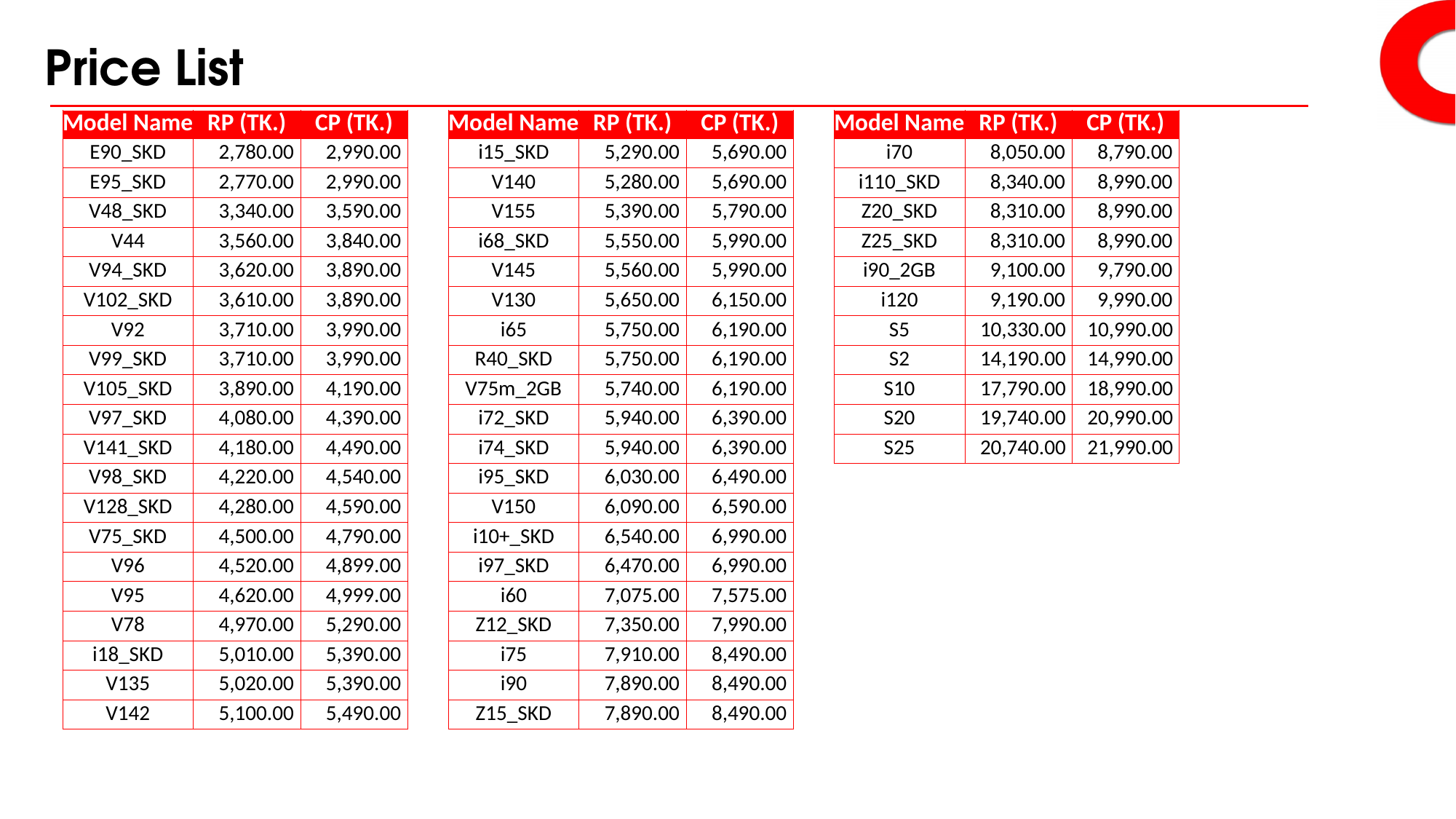

# Price List
| Model Name | RP (TK.) | CP (TK.) |
| --- | --- | --- |
| E90\_SKD | 2,780.00 | 2,990.00 |
| E95\_SKD | 2,770.00 | 2,990.00 |
| V48\_SKD | 3,340.00 | 3,590.00 |
| V44 | 3,560.00 | 3,840.00 |
| V94\_SKD | 3,620.00 | 3,890.00 |
| V102\_SKD | 3,610.00 | 3,890.00 |
| V92 | 3,710.00 | 3,990.00 |
| V99\_SKD | 3,710.00 | 3,990.00 |
| V105\_SKD | 3,890.00 | 4,190.00 |
| V97\_SKD | 4,080.00 | 4,390.00 |
| V141\_SKD | 4,180.00 | 4,490.00 |
| V98\_SKD | 4,220.00 | 4,540.00 |
| V128\_SKD | 4,280.00 | 4,590.00 |
| V75\_SKD | 4,500.00 | 4,790.00 |
| V96 | 4,520.00 | 4,899.00 |
| V95 | 4,620.00 | 4,999.00 |
| V78 | 4,970.00 | 5,290.00 |
| i18\_SKD | 5,010.00 | 5,390.00 |
| V135 | 5,020.00 | 5,390.00 |
| V142 | 5,100.00 | 5,490.00 |
| Model Name | RP (TK.) | CP (TK.) |
| --- | --- | --- |
| i15\_SKD | 5,290.00 | 5,690.00 |
| V140 | 5,280.00 | 5,690.00 |
| V155 | 5,390.00 | 5,790.00 |
| i68\_SKD | 5,550.00 | 5,990.00 |
| V145 | 5,560.00 | 5,990.00 |
| V130 | 5,650.00 | 6,150.00 |
| i65 | 5,750.00 | 6,190.00 |
| R40\_SKD | 5,750.00 | 6,190.00 |
| V75m\_2GB | 5,740.00 | 6,190.00 |
| i72\_SKD | 5,940.00 | 6,390.00 |
| i74\_SKD | 5,940.00 | 6,390.00 |
| i95\_SKD | 6,030.00 | 6,490.00 |
| V150 | 6,090.00 | 6,590.00 |
| i10+\_SKD | 6,540.00 | 6,990.00 |
| i97\_SKD | 6,470.00 | 6,990.00 |
| i60 | 7,075.00 | 7,575.00 |
| Z12\_SKD | 7,350.00 | 7,990.00 |
| i75 | 7,910.00 | 8,490.00 |
| i90 | 7,890.00 | 8,490.00 |
| Z15\_SKD | 7,890.00 | 8,490.00 |
| Model Name | RP (TK.) | CP (TK.) |
| --- | --- | --- |
| i70 | 8,050.00 | 8,790.00 |
| i110\_SKD | 8,340.00 | 8,990.00 |
| Z20\_SKD | 8,310.00 | 8,990.00 |
| Z25\_SKD | 8,310.00 | 8,990.00 |
| i90\_2GB | 9,100.00 | 9,790.00 |
| i120 | 9,190.00 | 9,990.00 |
| S5 | 10,330.00 | 10,990.00 |
| S2 | 14,190.00 | 14,990.00 |
| S10 | 17,790.00 | 18,990.00 |
| S20 | 19,740.00 | 20,990.00 |
| S25 | 20,740.00 | 21,990.00 |